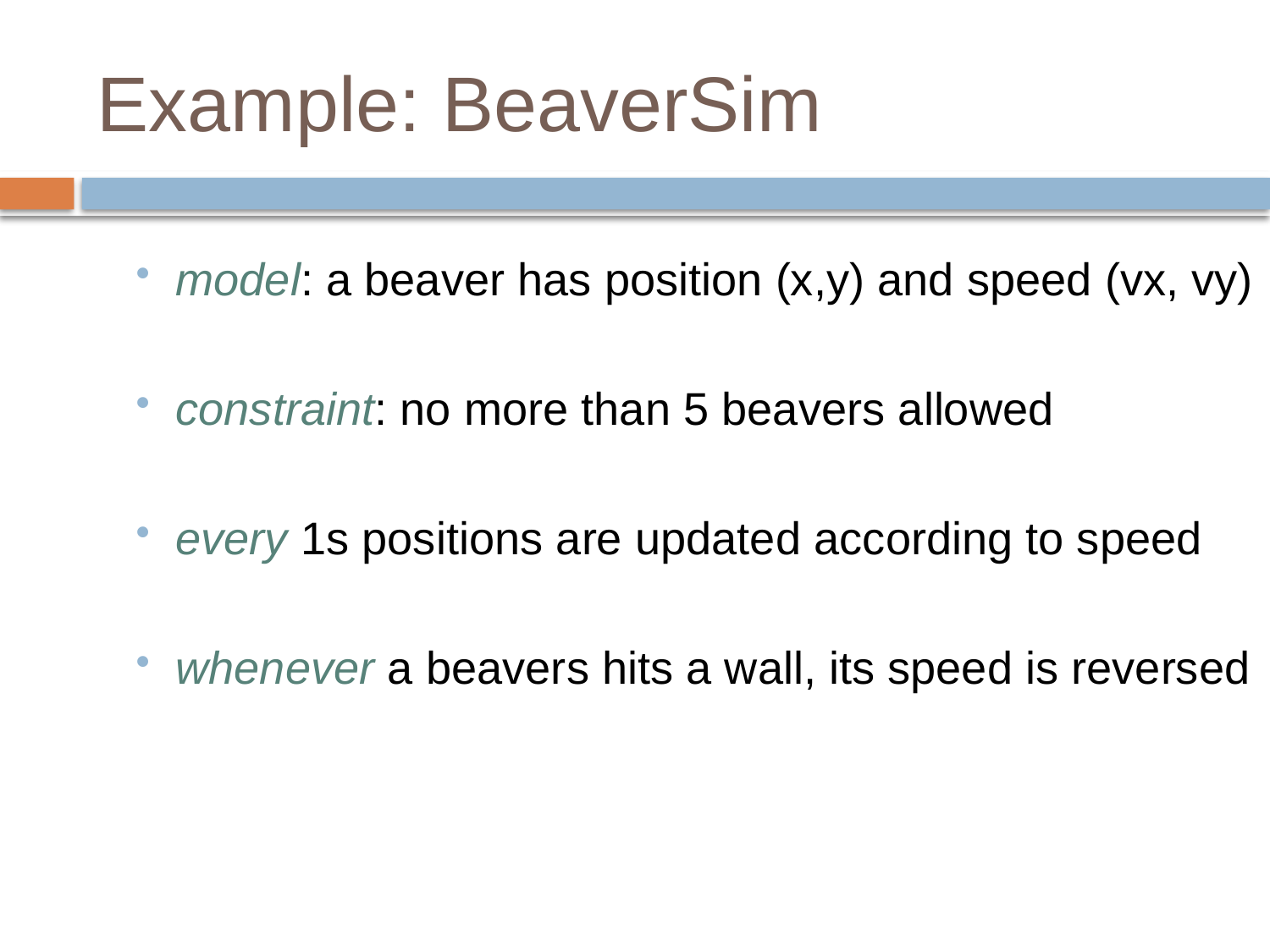

# Example: BeaverSim
model: a beaver has position (x,y) and speed (vx, vy)

constraint: no more than 5 beavers allowed

every 1s positions are updated according to speed

whenever a beavers hits a wall, its speed is reversed